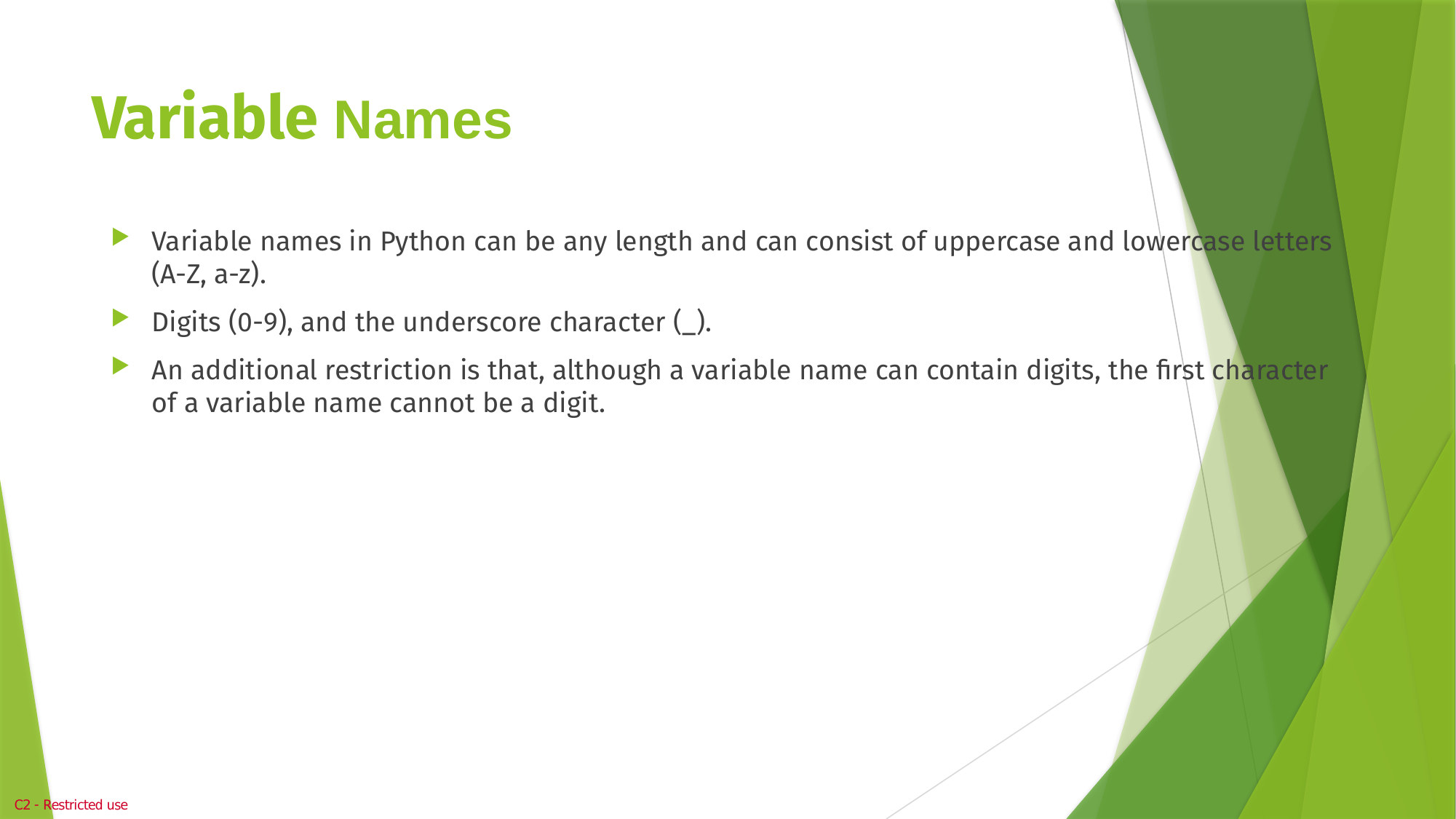

# Variable Names
Variable names in Python can be any length and can consist of uppercase and lowercase letters (A-Z, a-z).
Digits (0-9), and the underscore character (_).
An additional restriction is that, although a variable name can contain digits, the first character of a variable name cannot be a digit.